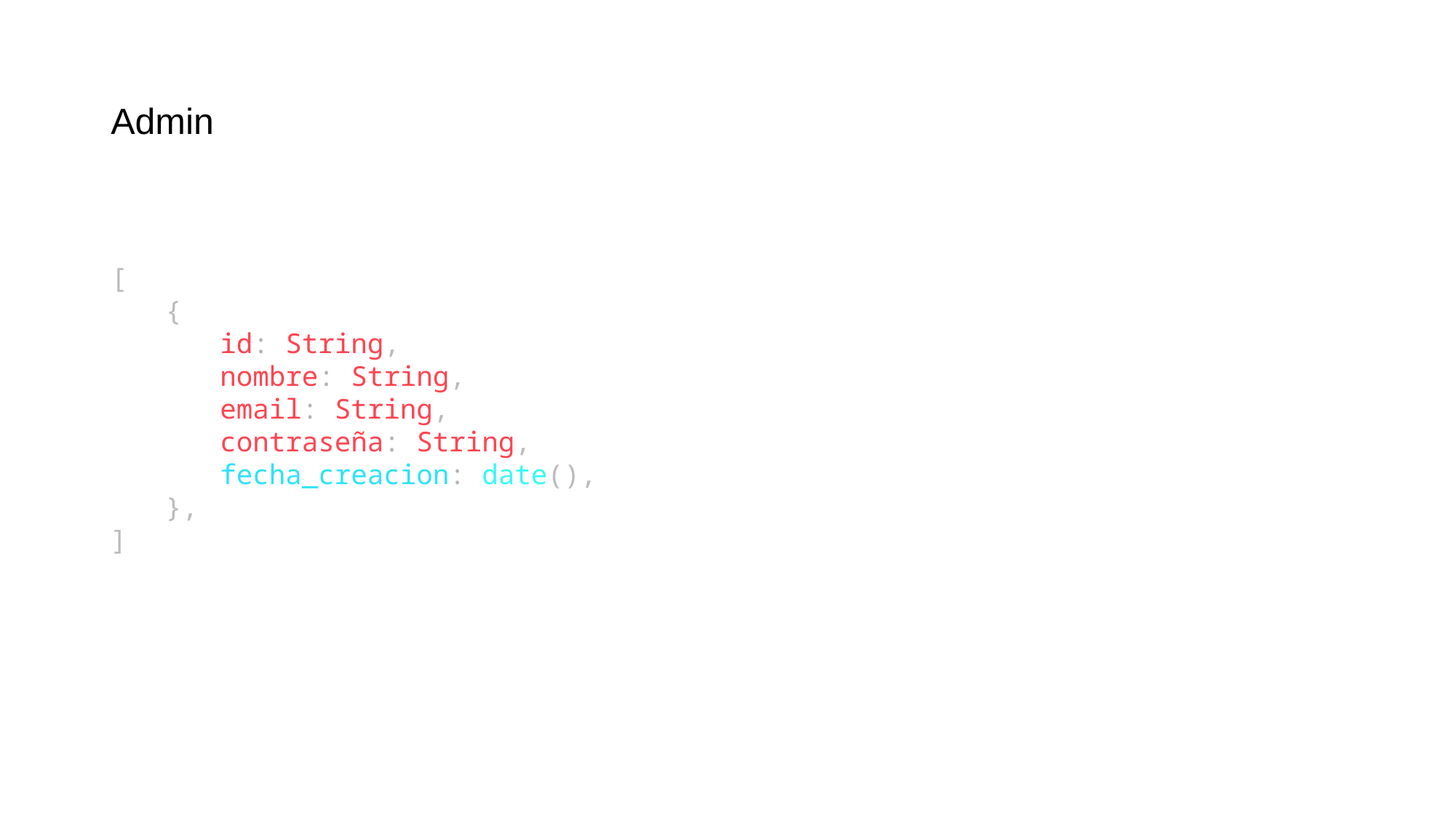

# Admin
[
{
id: String,
nombre: String,
email: String,
contraseña: String,
fecha_creacion: date(),
},
]